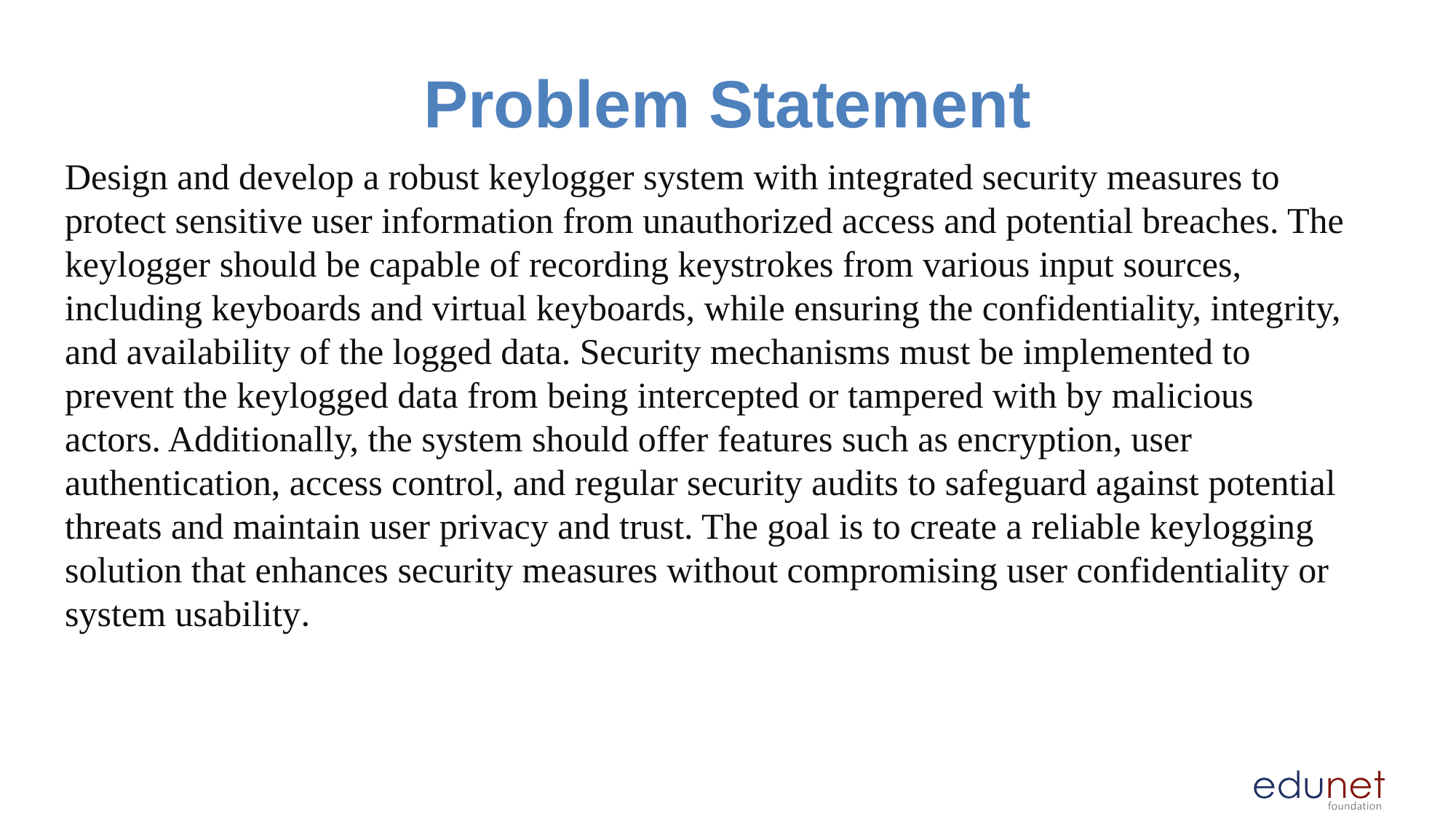

# Problem Statement
Design and develop a robust keylogger system with integrated security measures to protect sensitive user information from unauthorized access and potential breaches. The keylogger should be capable of recording keystrokes from various input sources, including keyboards and virtual keyboards, while ensuring the confidentiality, integrity, and availability of the logged data. Security mechanisms must be implemented to prevent the keylogged data from being intercepted or tampered with by malicious actors. Additionally, the system should offer features such as encryption, user authentication, access control, and regular security audits to safeguard against potential threats and maintain user privacy and trust. The goal is to create a reliable keylogging solution that enhances security measures without compromising user confidentiality or system usability.